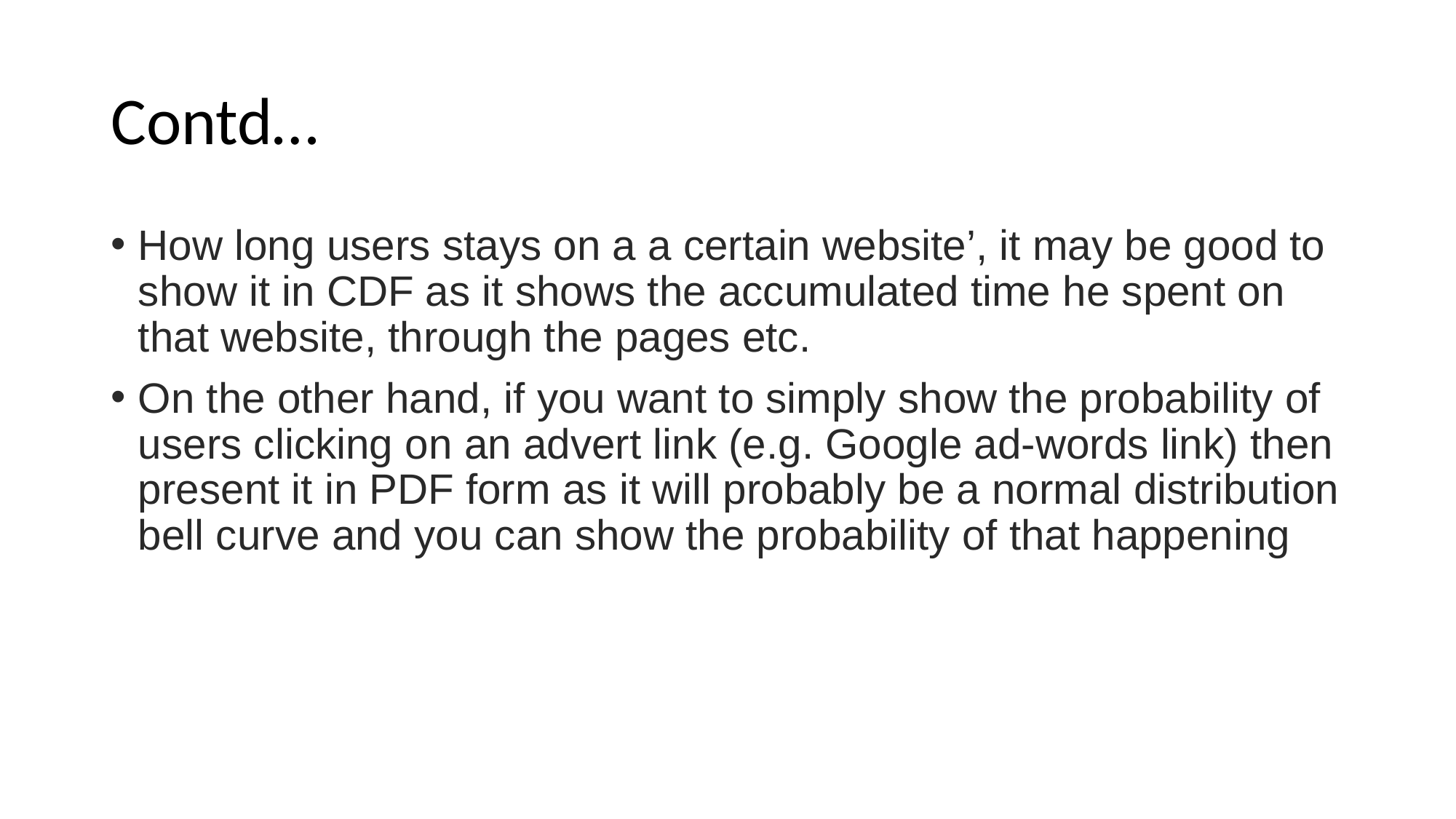

# Contd…
How long users stays on a a certain website’, it may be good to show it in CDF as it shows the accumulated time he spent on that website, through the pages etc.
On the other hand, if you want to simply show the probability of users clicking on an advert link (e.g. Google ad-words link) then present it in PDF form as it will probably be a normal distribution bell curve and you can show the probability of that happening